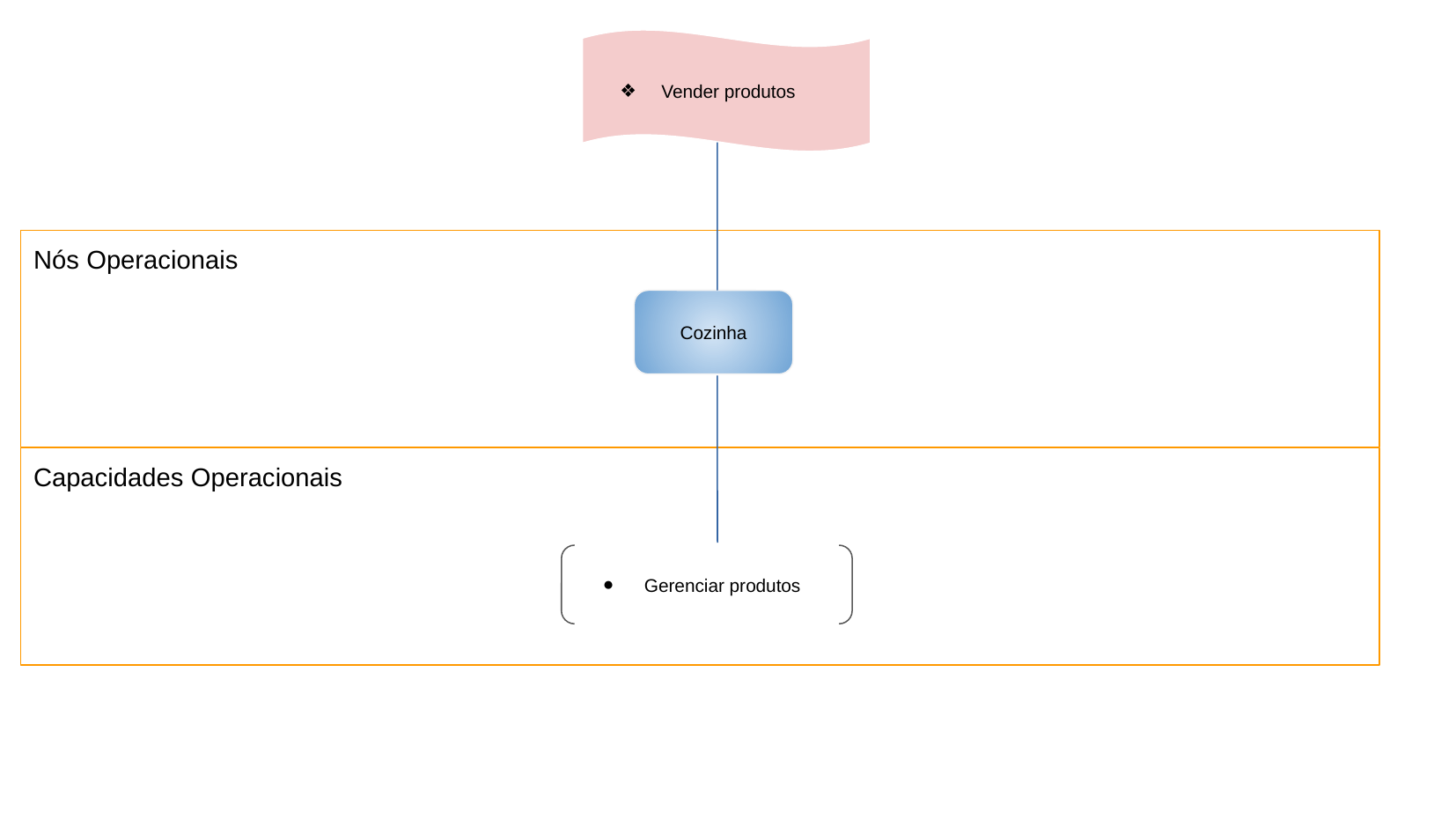

Vender produtos

Nós Operacionais
Cozinha

Capacidades Operacionais
Gerenciar produtos